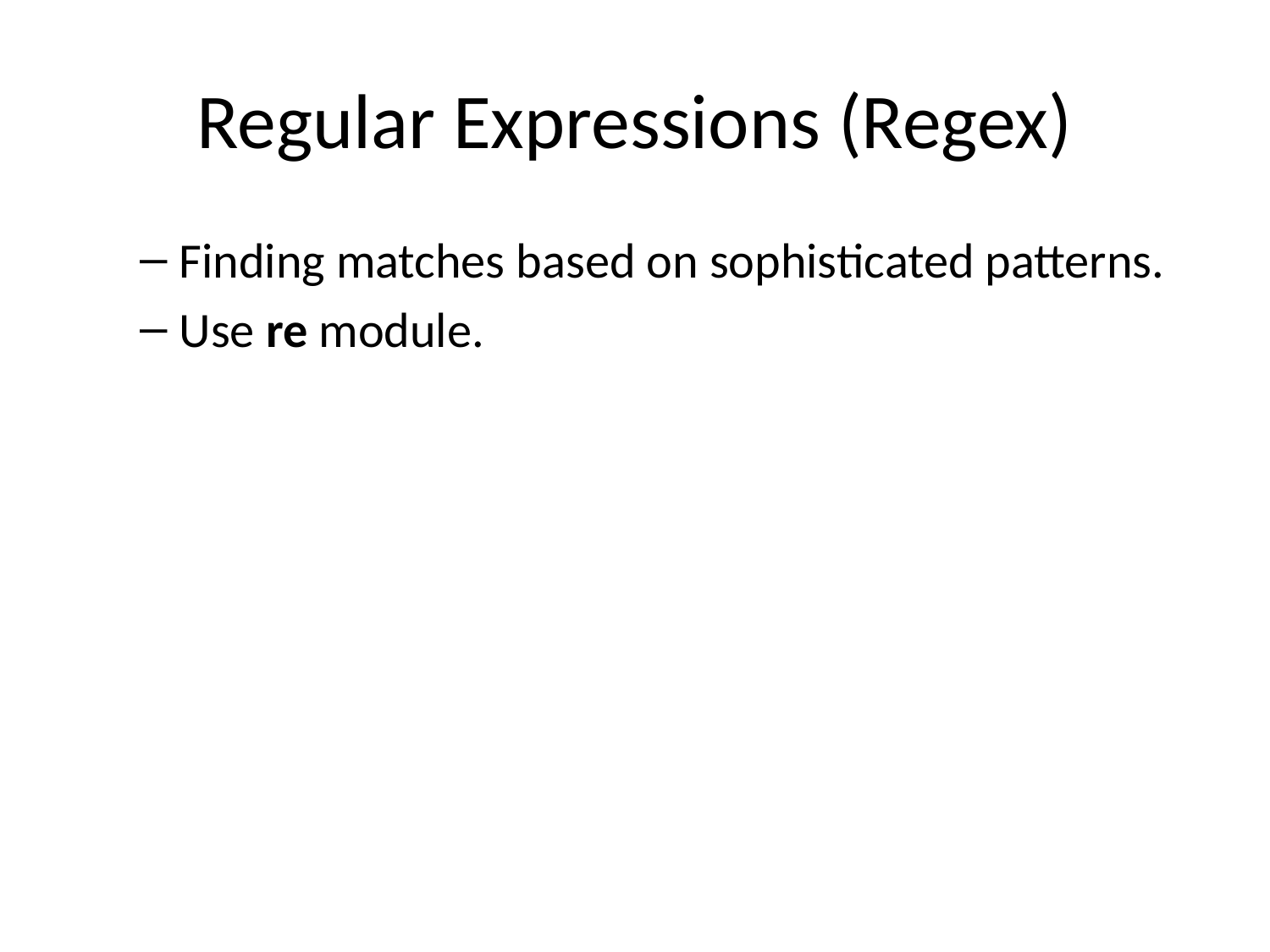

# Regular Expressions (Regex)
Finding matches based on sophisticated patterns.
Use re module.